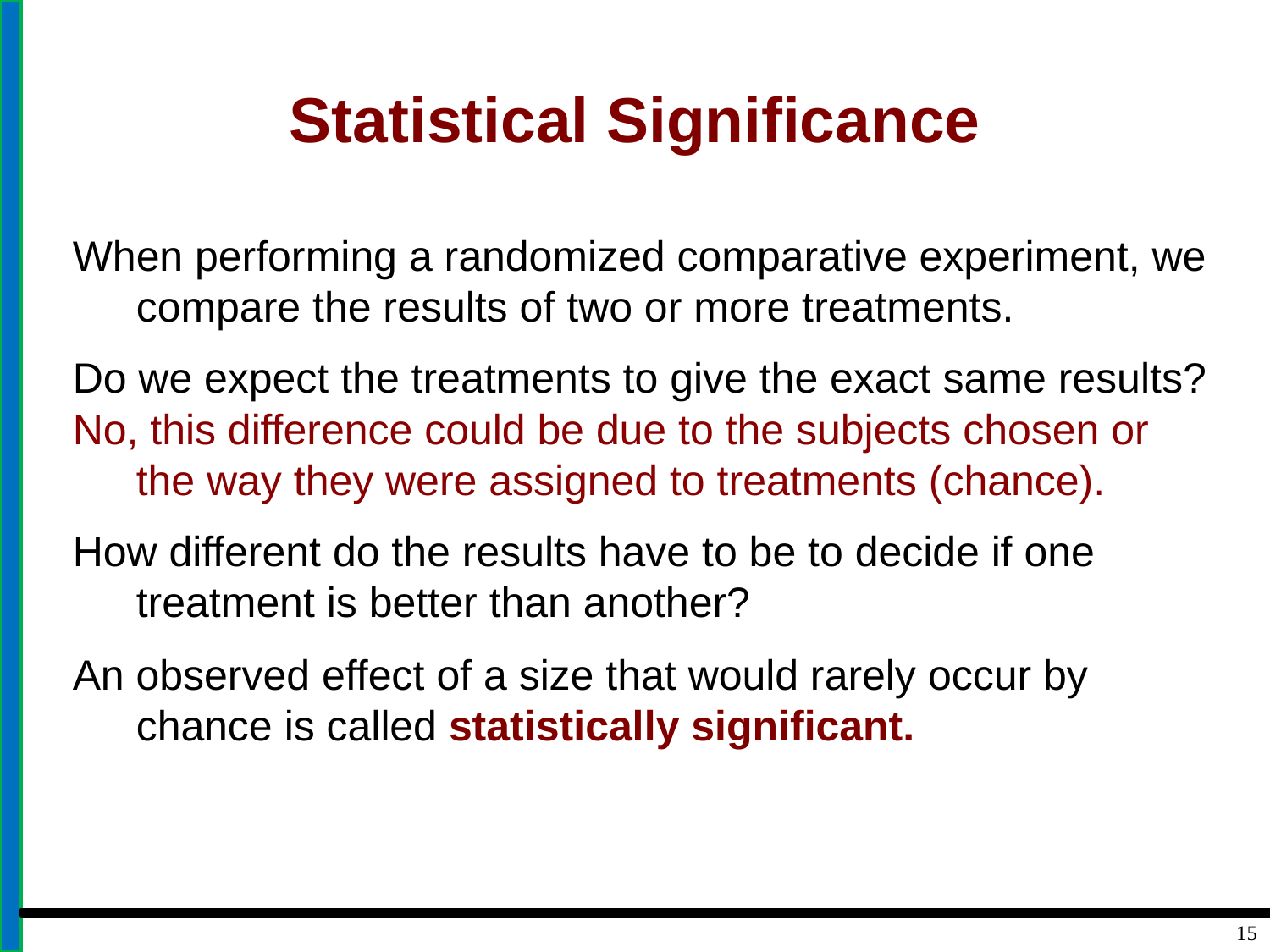

# Statistical Significance
When performing a randomized comparative experiment, we compare the results of two or more treatments.
Do we expect the treatments to give the exact same results?
No, this difference could be due to the subjects chosen or the way they were assigned to treatments (chance).
How different do the results have to be to decide if one treatment is better than another?
An observed effect of a size that would rarely occur by chance is called statistically significant.